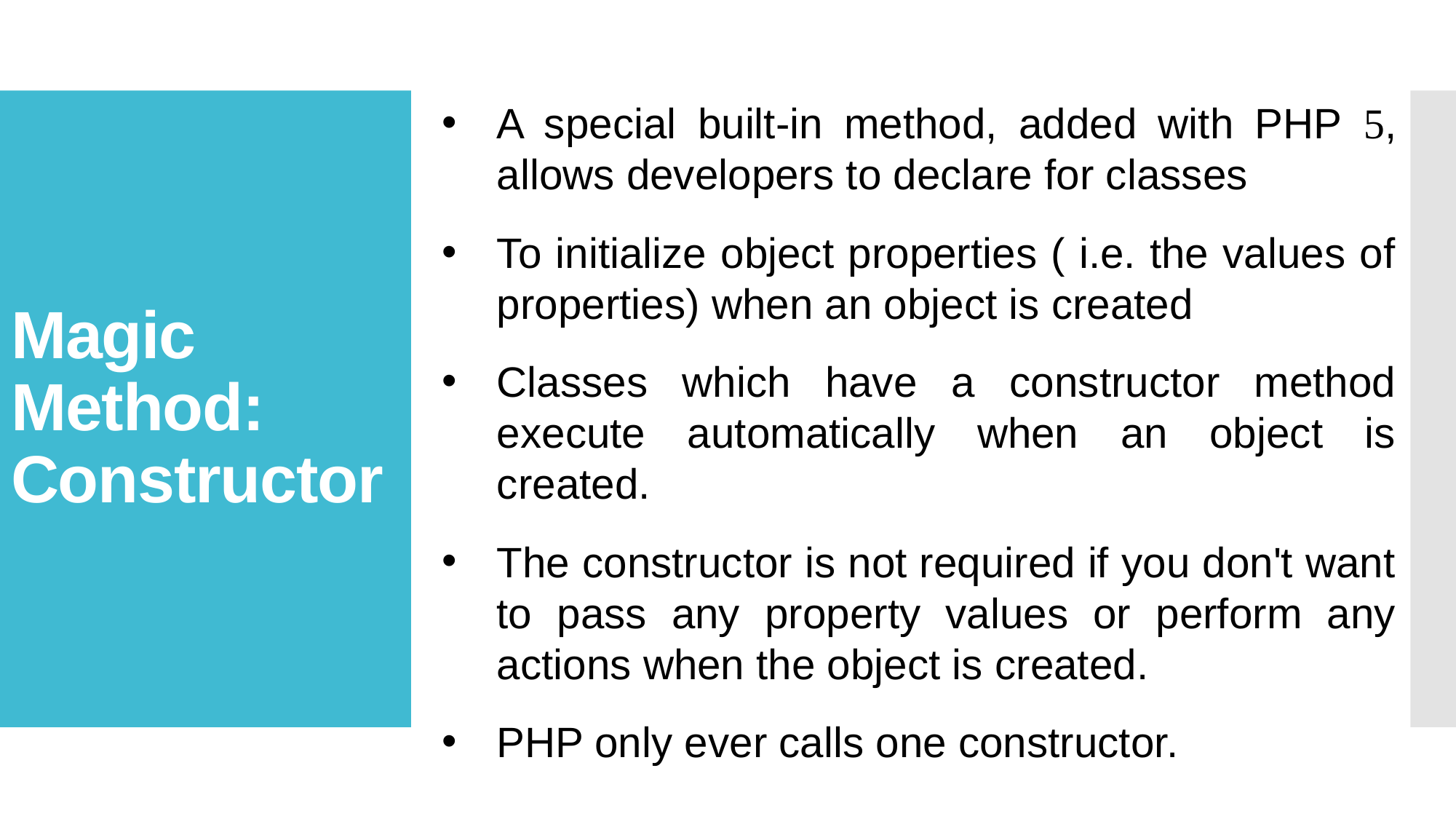

A special built-in method, added with PHP 5, allows developers to declare for classes
To initialize object properties ( i.e. the values of properties) when an object is created
Classes which have a constructor method execute automatically when an object is created.
The constructor is not required if you don't want to pass any property values or perform any actions when the object is created.
PHP only ever calls one constructor.
# Magic Method: Constructor